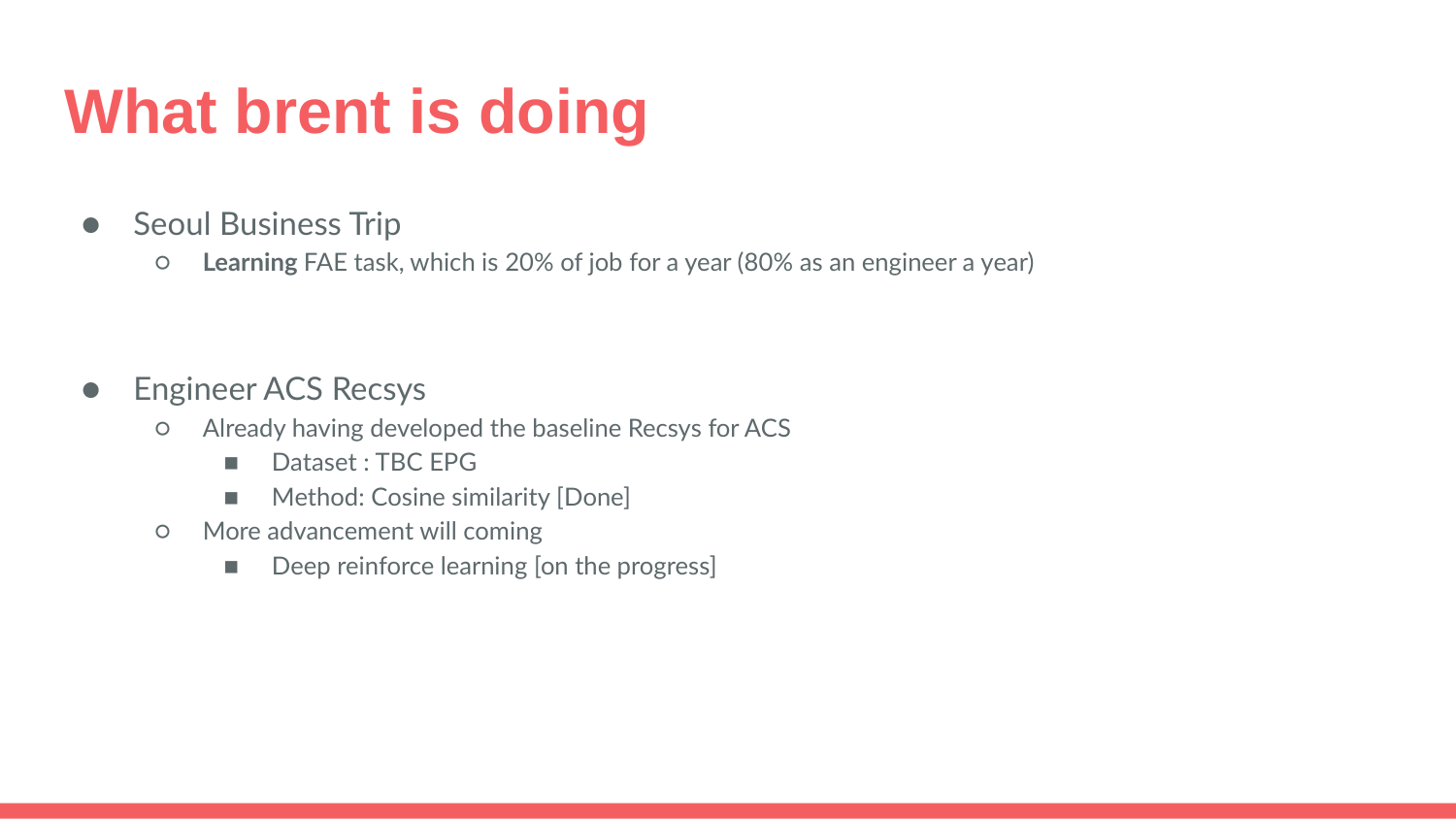

# What brent is doing
Seoul Business Trip
Learning FAE task, which is 20% of job for a year (80% as an engineer a year)

Engineer ACS Recsys
Already having developed the baseline Recsys for ACS
Dataset : TBC EPG
Method: Cosine similarity [Done]
More advancement will coming
Deep reinforce learning [on the progress]